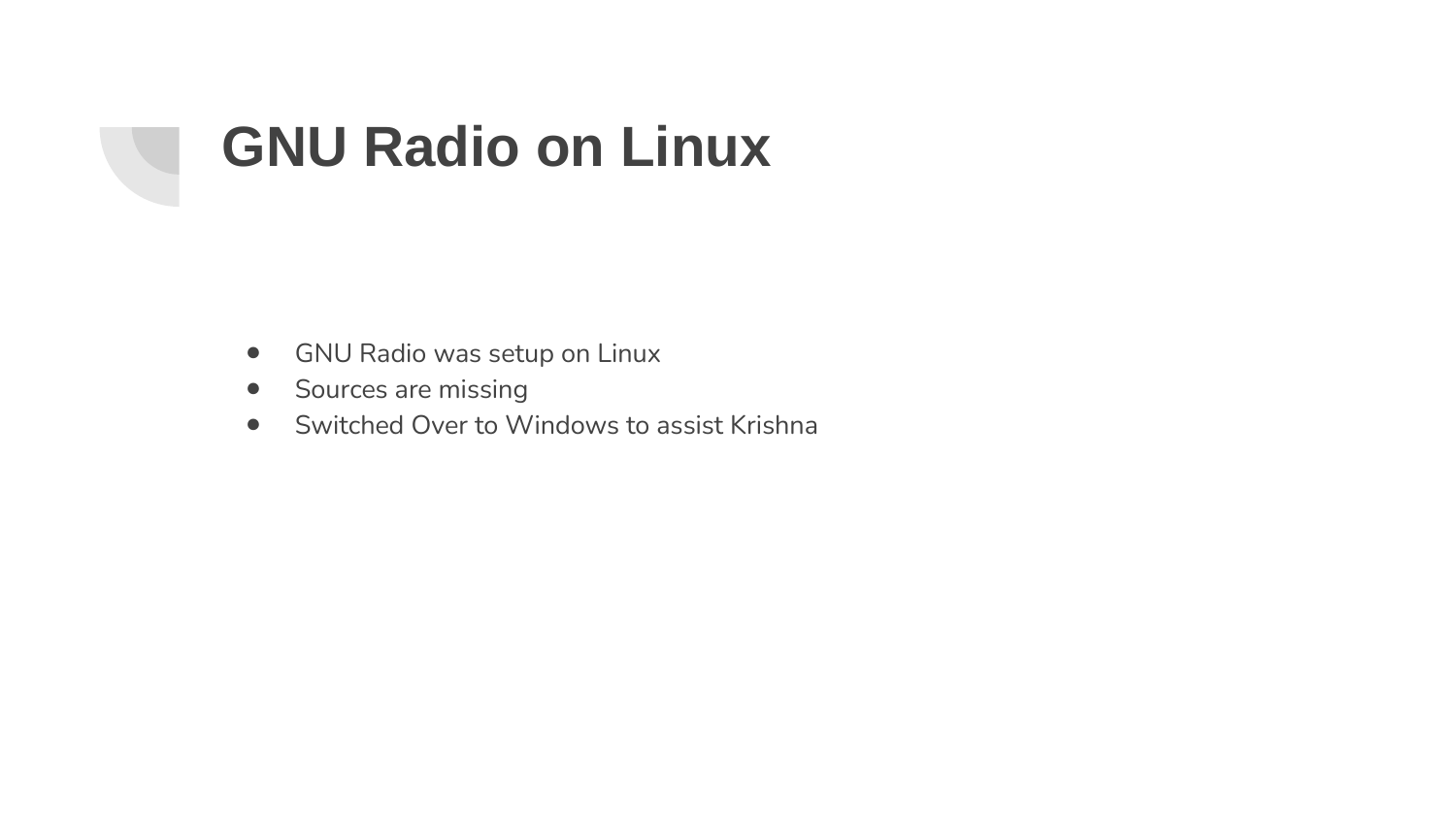

# GNU Radio on Linux
GNU Radio was setup on Linux
Sources are missing
Switched Over to Windows to assist Krishna